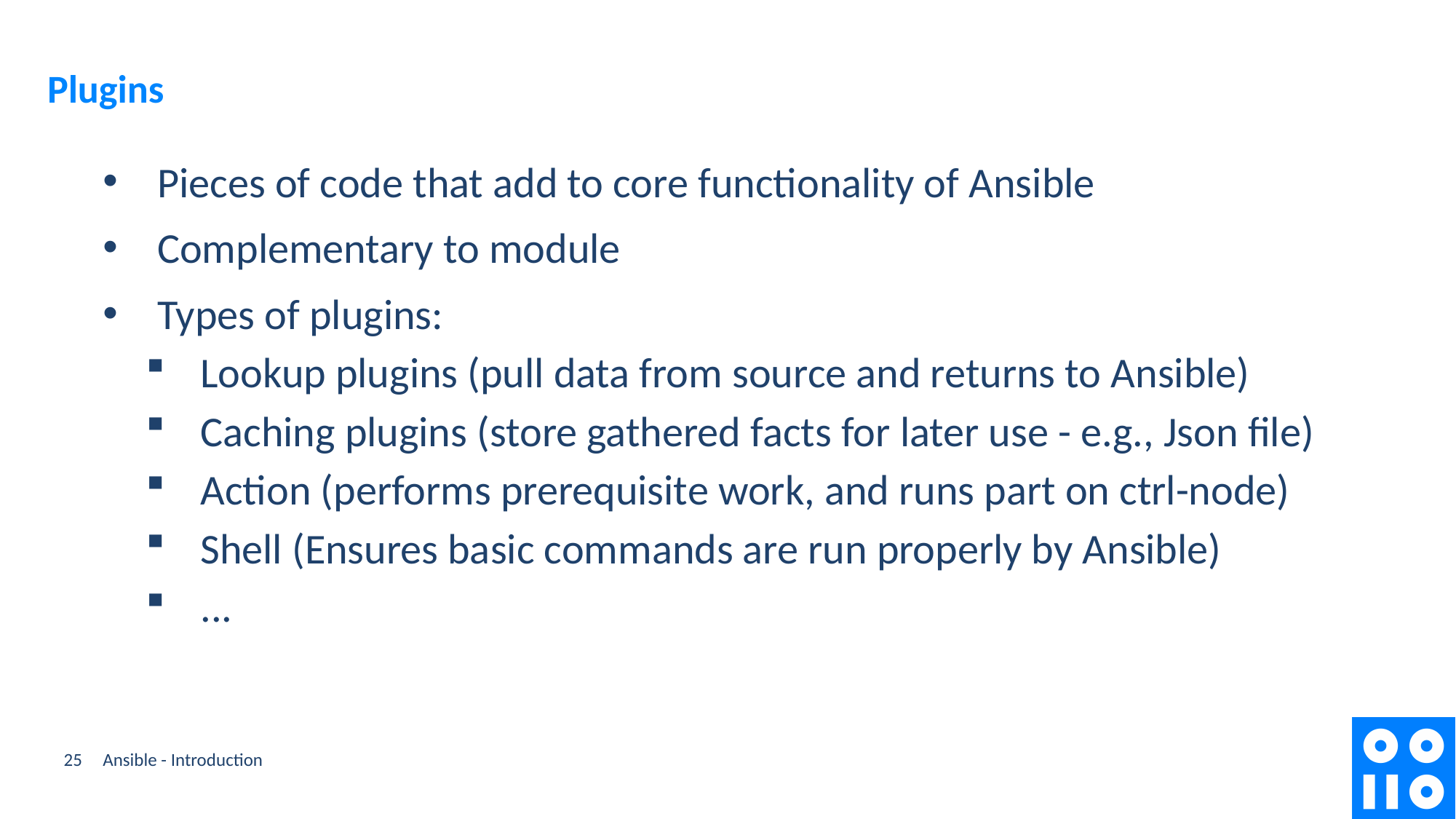

# Plugins
Pieces of code that add to core functionality of Ansible
Complementary to module
Types of plugins:
Lookup plugins (pull data from source and returns to Ansible)
Caching plugins (store gathered facts for later use - e.g., Json file)
Action (performs prerequisite work, and runs part on ctrl-node)
Shell (Ensures basic commands are run properly by Ansible)
...
25
Ansible - Introduction